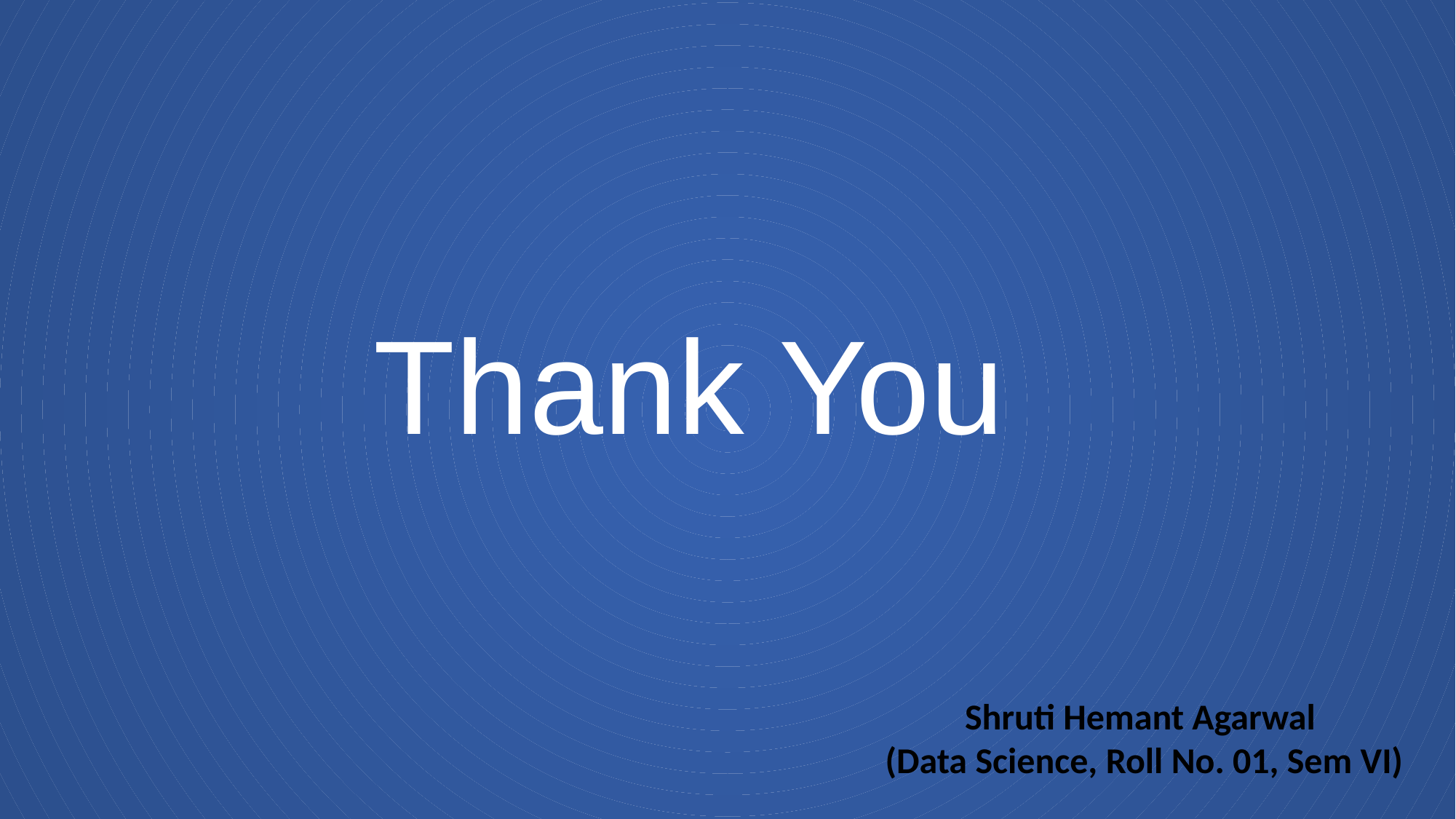

Thank You

Shruti Hemant Agarwal
(Data Science, Roll No. 01, Sem VI)